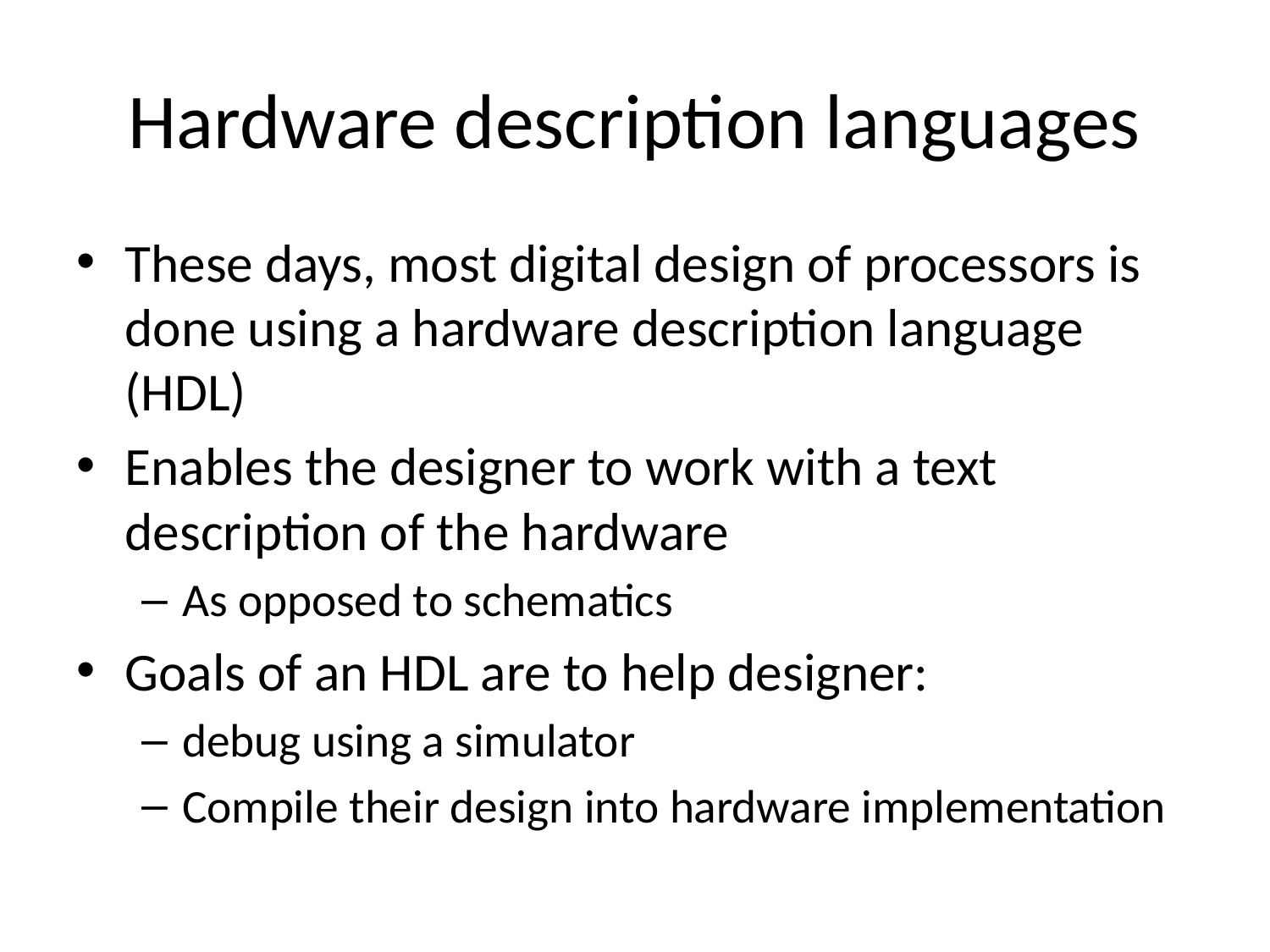

# Hardware description languages
These days, most digital design of processors is done using a hardware description language (HDL)
Enables the designer to work with a text description of the hardware
As opposed to schematics
Goals of an HDL are to help designer:
debug using a simulator
Compile their design into hardware implementation